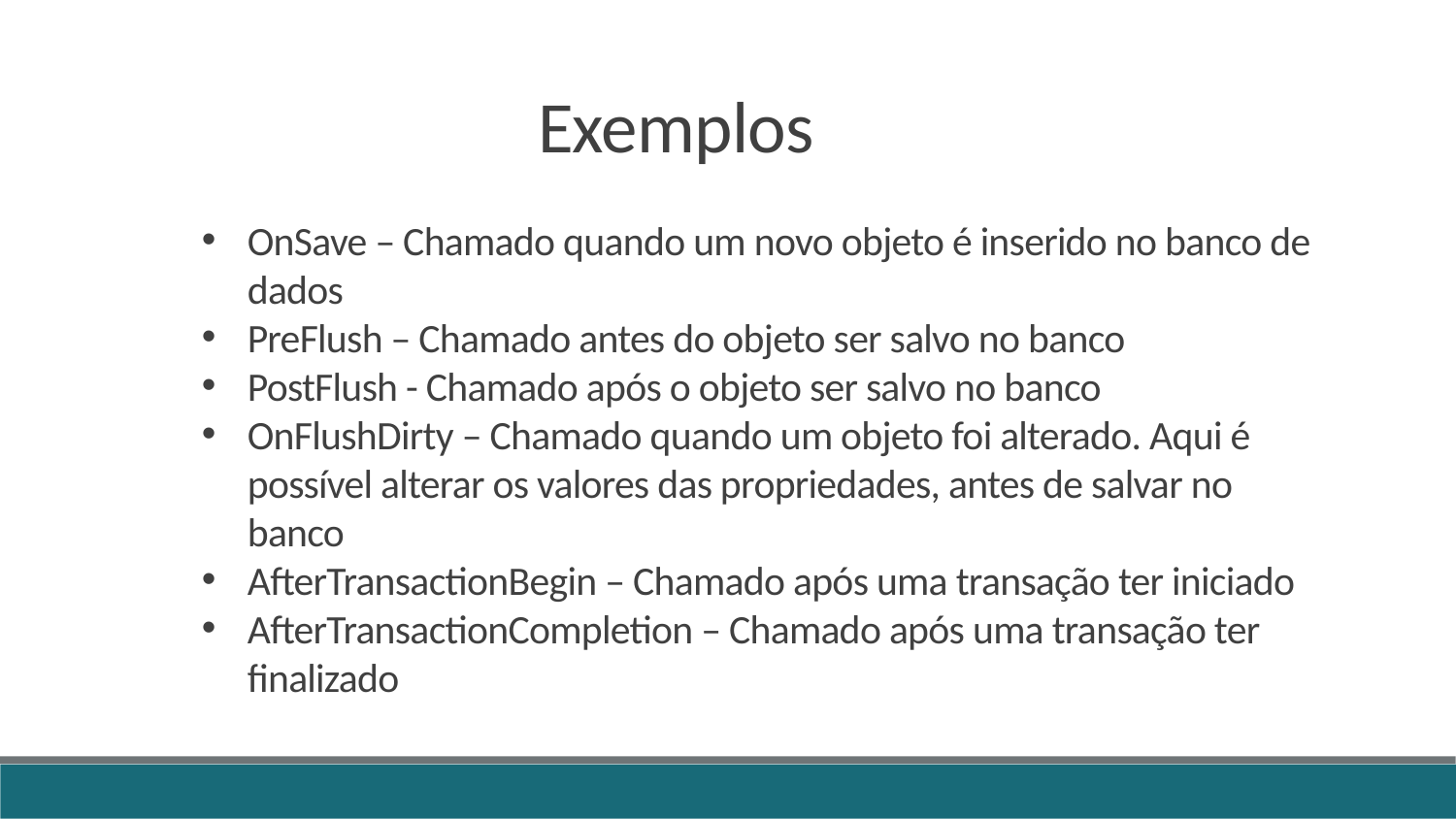

Exemplos
OnSave – Chamado quando um novo objeto é inserido no banco de dados
PreFlush – Chamado antes do objeto ser salvo no banco
PostFlush - Chamado após o objeto ser salvo no banco
OnFlushDirty – Chamado quando um objeto foi alterado. Aqui é possível alterar os valores das propriedades, antes de salvar no banco
AfterTransactionBegin – Chamado após uma transação ter iniciado
AfterTransactionCompletion – Chamado após uma transação ter finalizado